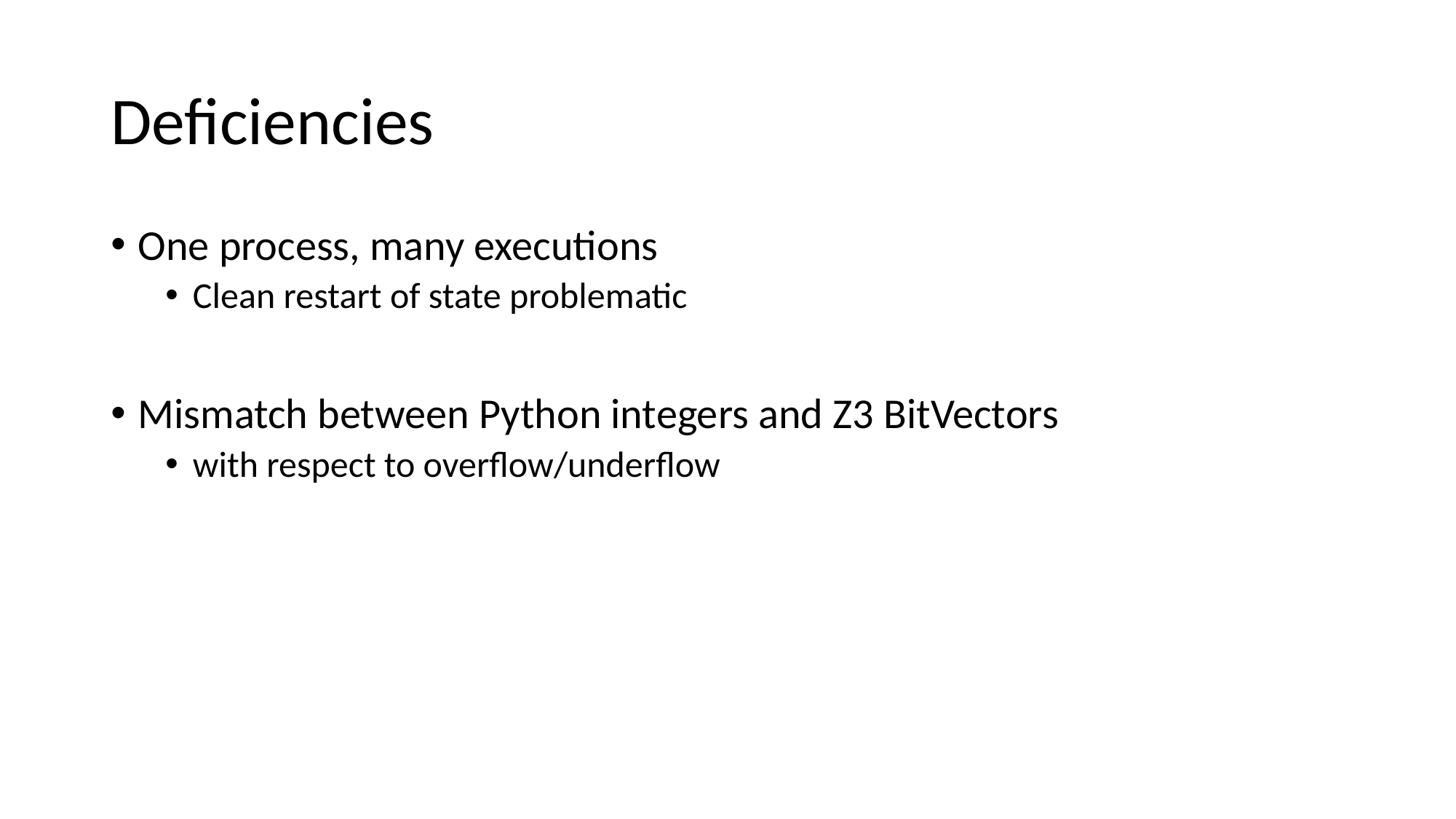

# Deficiencies
One process, many executions
Clean restart of state problematic

Mismatch between Python integers and Z3 BitVectors
with respect to overflow/underflow